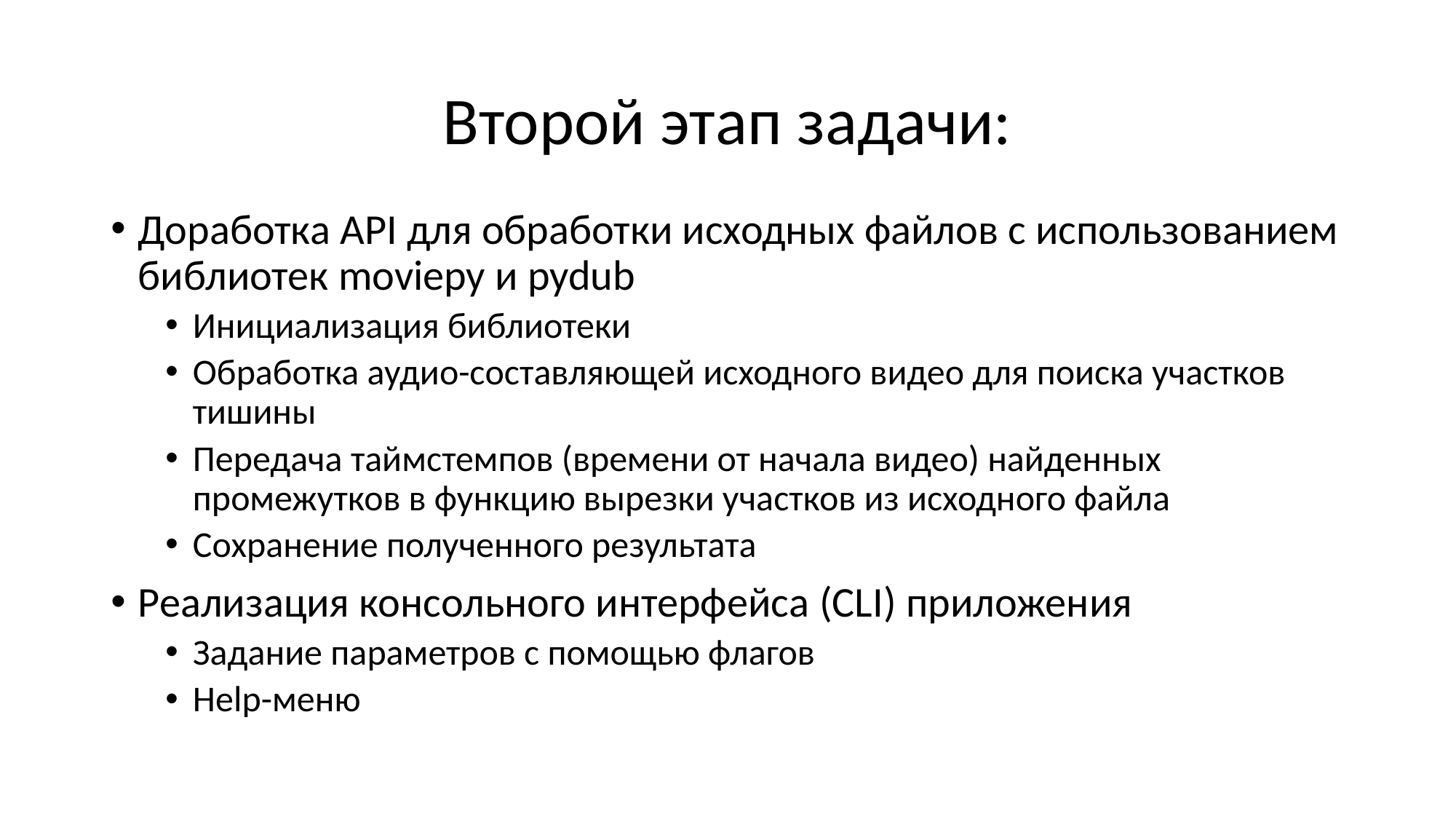

# Второй этап задачи:
Доработка API для обработки исходных файлов с использованием библиотек moviepy и pydub
Инициализация библиотеки
Обработка аудио-составляющей исходного видео для поиска участков тишины
Передача таймстемпов (времени от начала видео) найденных промежутков в функцию вырезки участков из исходного файла
Сохранение полученного результата
Реализация консольного интерфейса (CLI) приложения
Задание параметров с помощью флагов
Help-меню